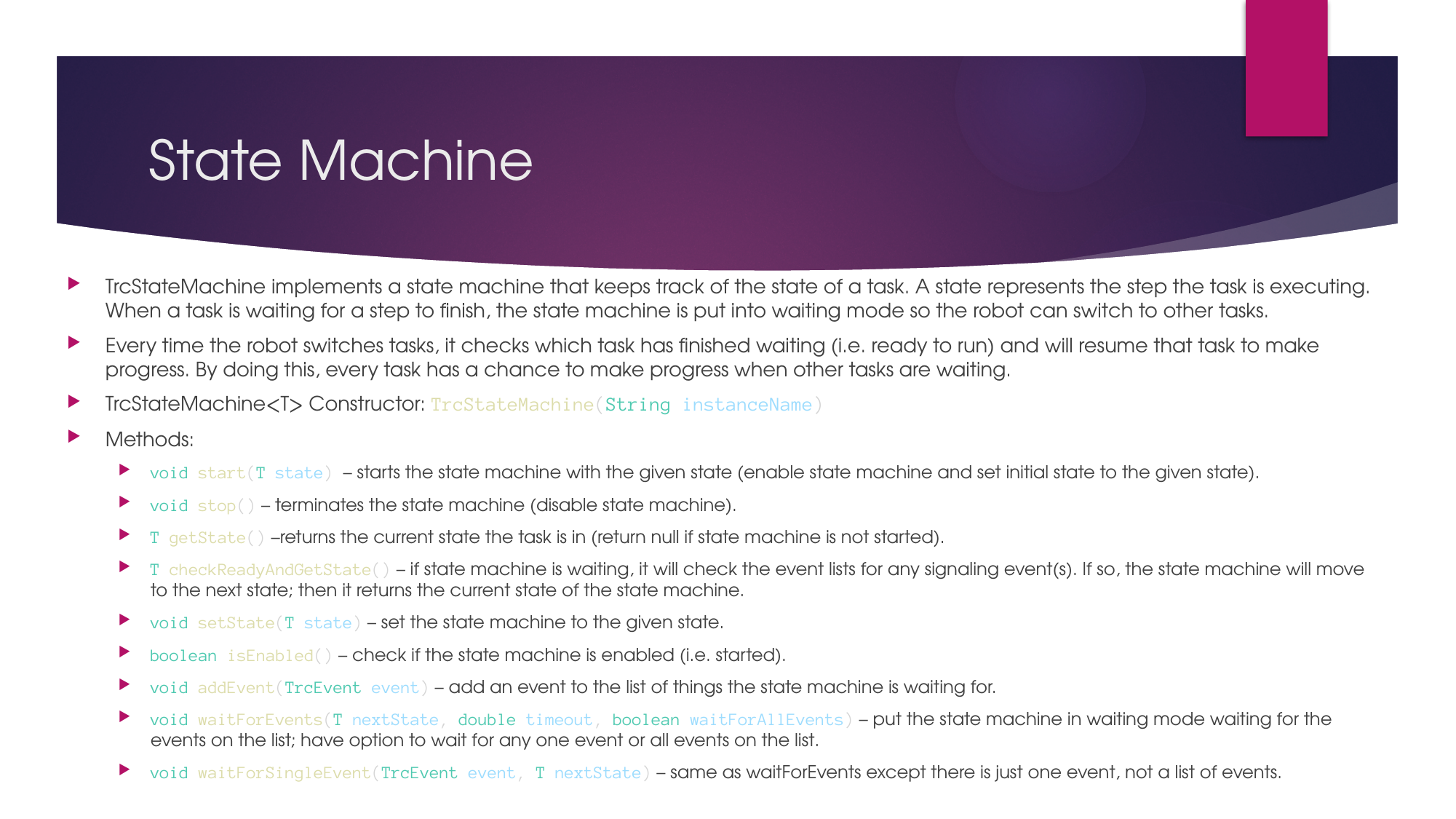

# State Machine
TrcStateMachine implements a state machine that keeps track of the state of a task. A state represents the step the task is executing. When a task is waiting for a step to finish, the state machine is put into waiting mode so the robot can switch to other tasks.
Every time the robot switches tasks, it checks which task has finished waiting (i.e. ready to run) and will resume that task to make progress. By doing this, every task has a chance to make progress when other tasks are waiting.
TrcStateMachine<T> Constructor: TrcStateMachine(String instanceName)
Methods:
void start(T state) – starts the state machine with the given state (enable state machine and set initial state to the given state).
void stop() – terminates the state machine (disable state machine).
T getState() –returns the current state the task is in (return null if state machine is not started).
T checkReadyAndGetState() – if state machine is waiting, it will check the event lists for any signaling event(s). If so, the state machine will move to the next state; then it returns the current state of the state machine.
void setState(T state) – set the state machine to the given state.
boolean isEnabled() – check if the state machine is enabled (i.e. started).
void addEvent(TrcEvent event) – add an event to the list of things the state machine is waiting for.
void waitForEvents(T nextState, double timeout, boolean waitForAllEvents) – put the state machine in waiting mode waiting for the events on the list; have option to wait for any one event or all events on the list.
void waitForSingleEvent(TrcEvent event, T nextState) – same as waitForEvents except there is just one event, not a list of events.